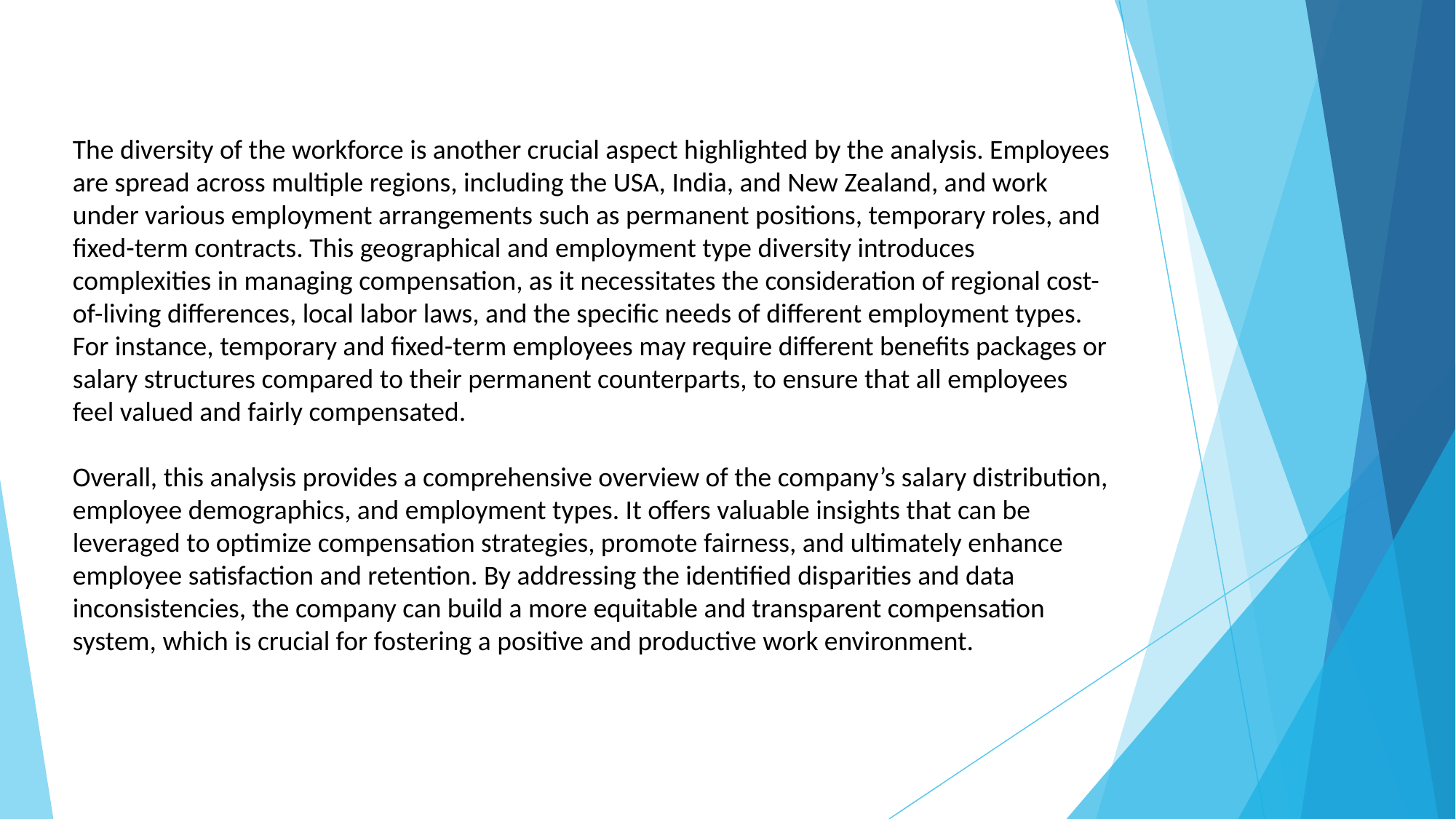

The diversity of the workforce is another crucial aspect highlighted by the analysis. Employees are spread across multiple regions, including the USA, India, and New Zealand, and work under various employment arrangements such as permanent positions, temporary roles, and fixed-term contracts. This geographical and employment type diversity introduces complexities in managing compensation, as it necessitates the consideration of regional cost-of-living differences, local labor laws, and the specific needs of different employment types. For instance, temporary and fixed-term employees may require different benefits packages or salary structures compared to their permanent counterparts, to ensure that all employees feel valued and fairly compensated.

Overall, this analysis provides a comprehensive overview of the company’s salary distribution, employee demographics, and employment types. It offers valuable insights that can be leveraged to optimize compensation strategies, promote fairness, and ultimately enhance employee satisfaction and retention. By addressing the identified disparities and data inconsistencies, the company can build a more equitable and transparent compensation system, which is crucial for fostering a positive and productive work environment.